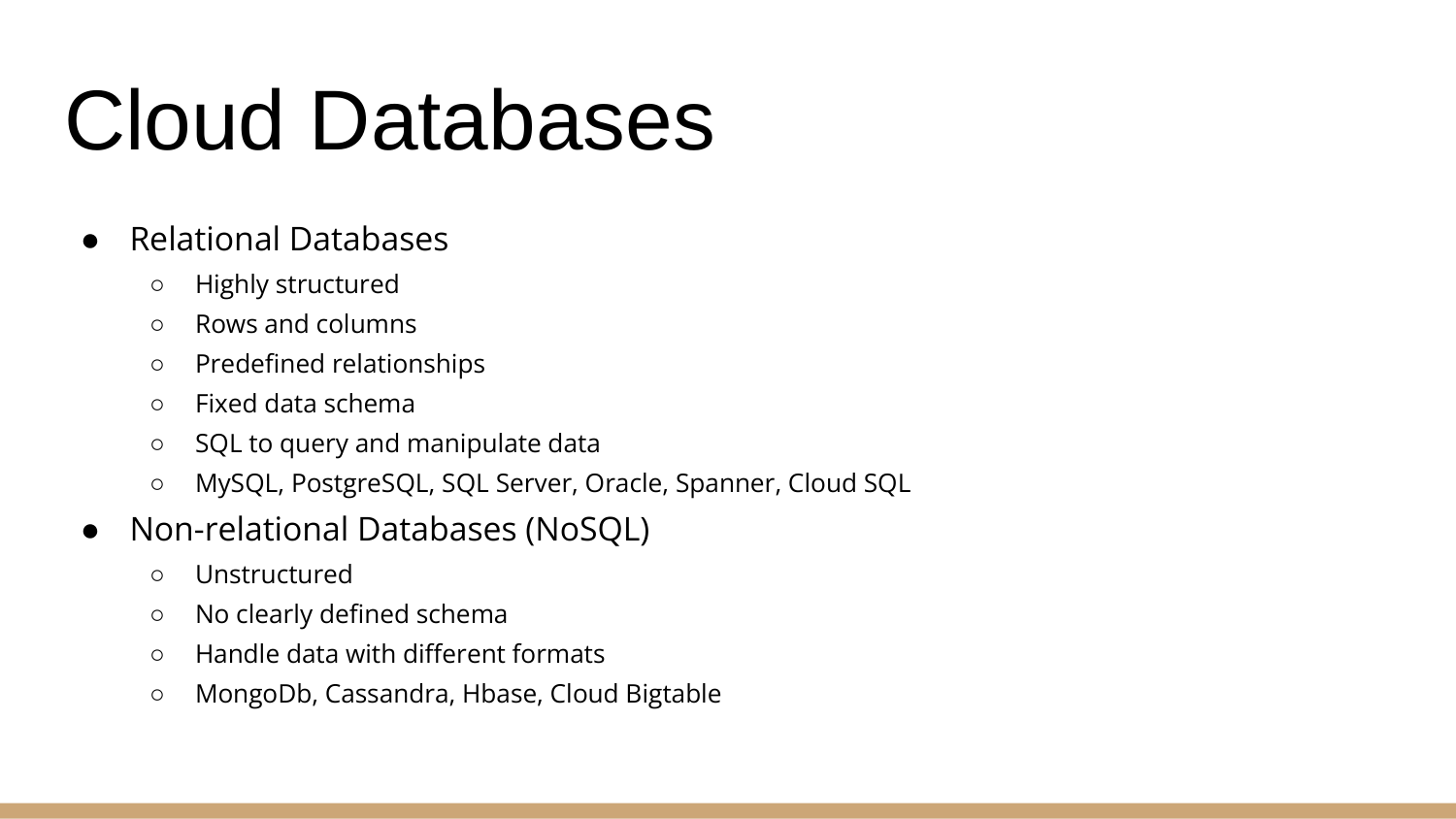

# Cloud Databases
Relational Databases
Highly structured
Rows and columns
Predefined relationships
Fixed data schema
SQL to query and manipulate data
MySQL, PostgreSQL, SQL Server, Oracle, Spanner, Cloud SQL
Non-relational Databases (NoSQL)
Unstructured
No clearly defined schema
Handle data with different formats
MongoDb, Cassandra, Hbase, Cloud Bigtable